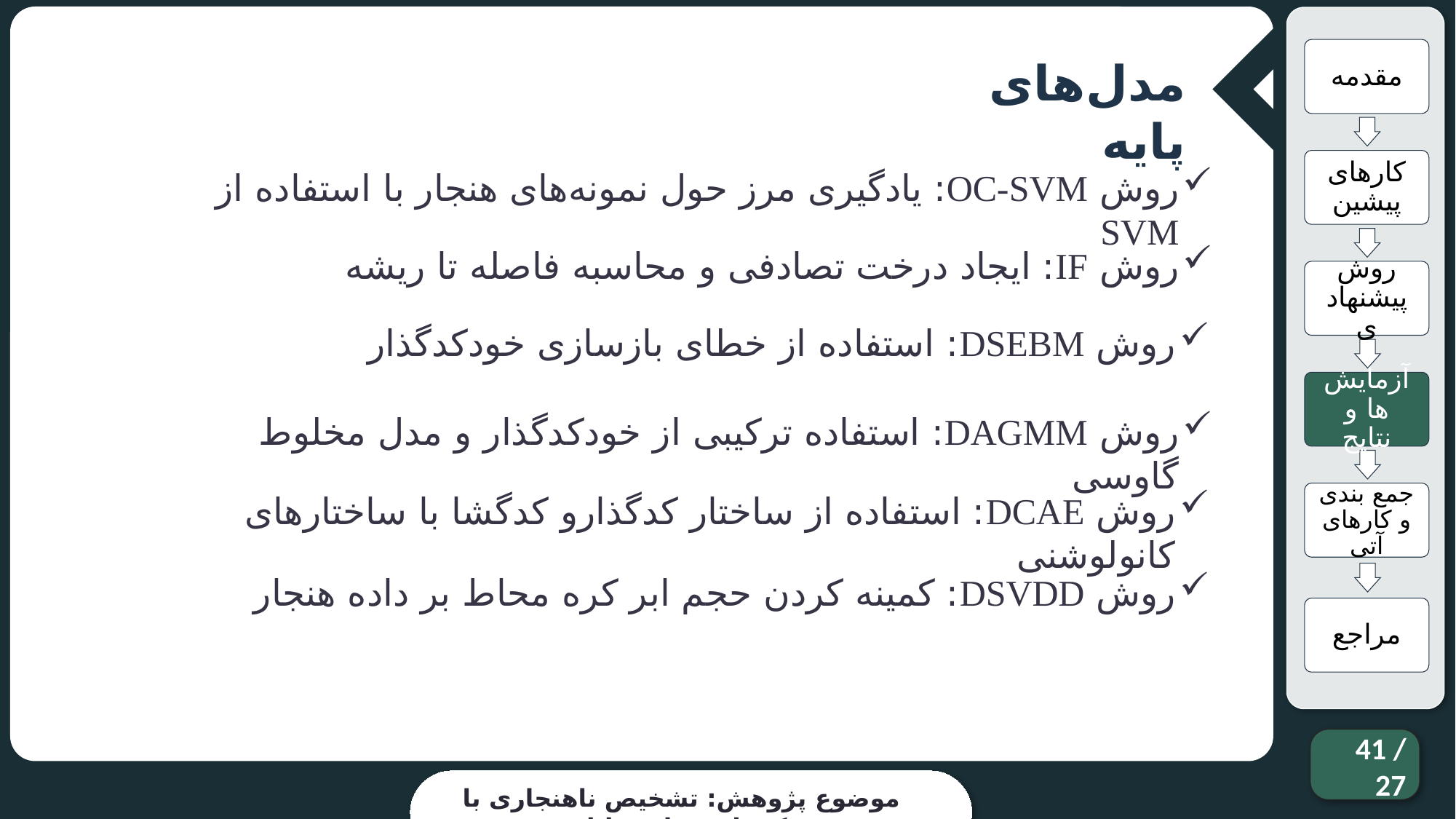

مقدمه

کارهای پیشین
روش‌ پیشنهادی
آزمایش‌ها و نتایج
جمع بندی و کارهای آتی
مراجع
مدل‌های پایه
روش OC-SVM: یادگیری مرز حول نمونه‌های هنجار با استفاده از SVM

روش IF: ایجاد درخت تصادفی و محاسبه فاصله تا ریشه
روش DSEBM: استفاده از خطای بازسازی خودکدگذار

روش DAGMM: استفاده ترکیبی از خودکدگذار و مدل مخلوط گاوسی

روش DCAE: استفاده از ساختار کدگذارو کدگشا با ساختار‌های کانولوشنی

روش DSVDD: کمینه کردن حجم ابر کره محاط بر داده هنجار

41 / 27